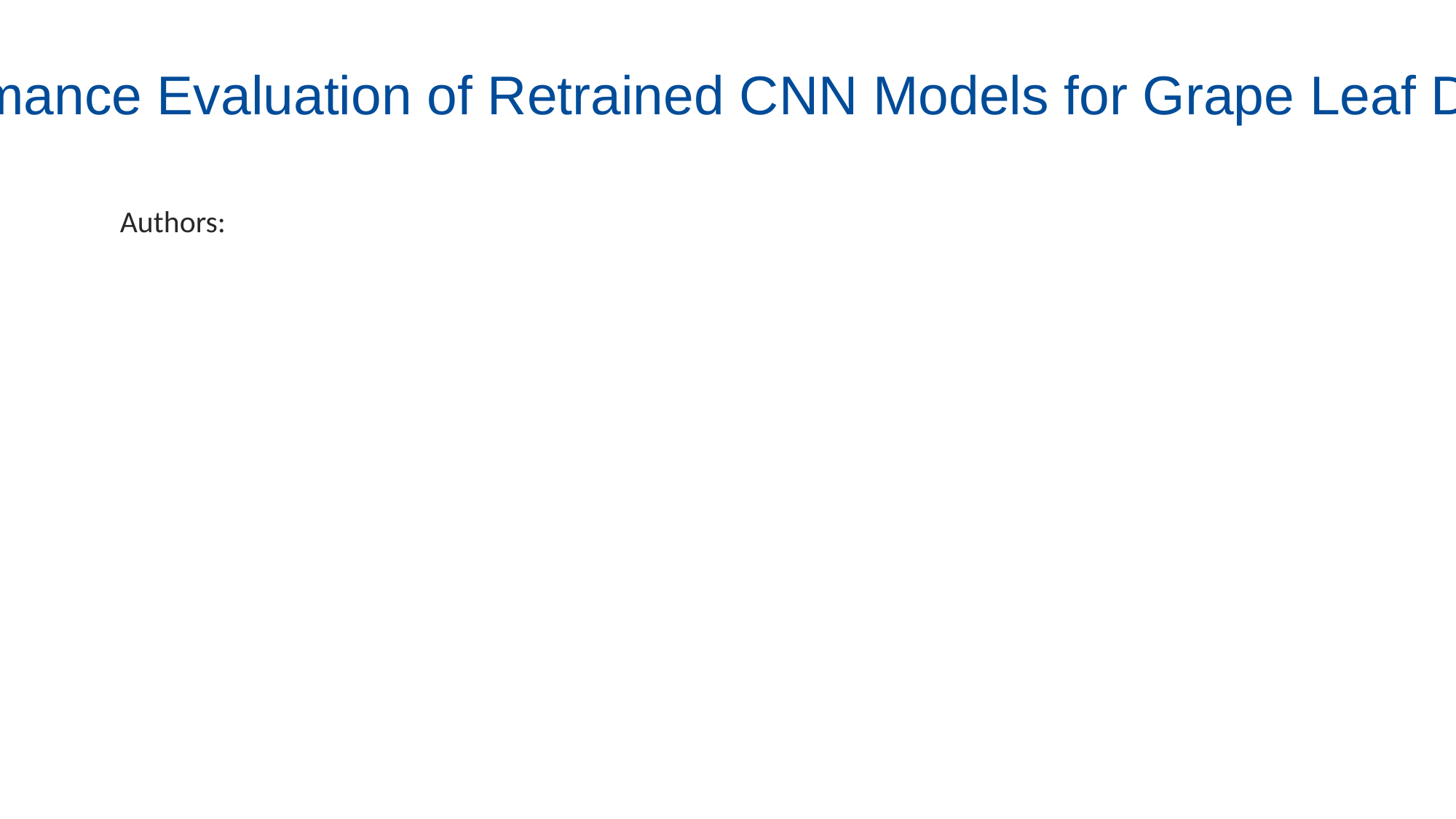

Title: Performance Evaluation of Retrained CNN Models for Grape Leaf Disease Ide

Authors: